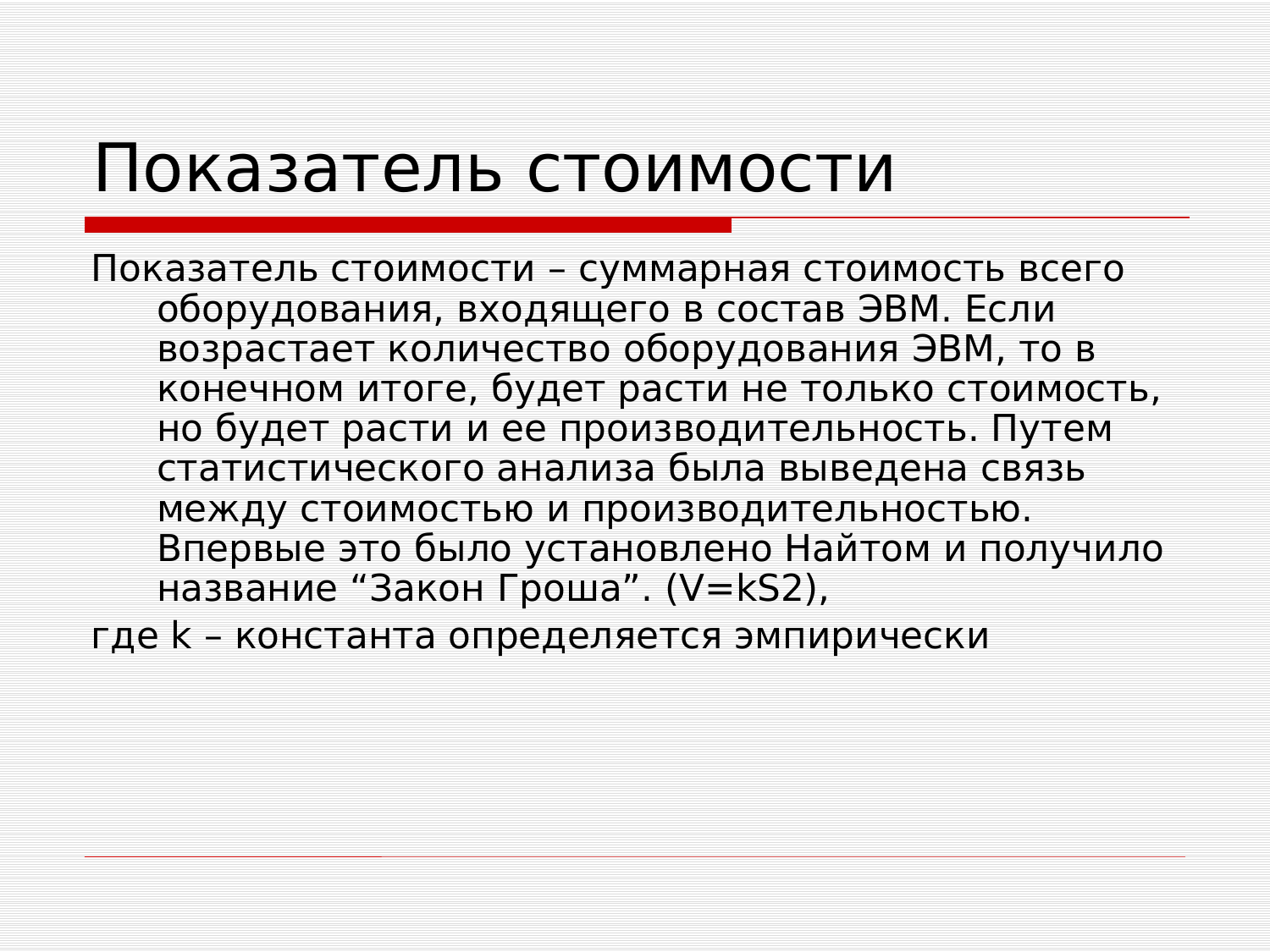

# Показатель стоимости
Показатель стоимости – суммарная стоимость всего оборудования, входящего в состав ЭВМ. Если возрастает количество оборудования ЭВМ, то в конечном итоге, будет расти не только стоимость, но будет расти и ее производительность. Путем статистического анализа была выведена связь между стоимостью и производительностью. Впервые это было установлено Найтом и получило название “Закон Гроша”. (V=kS2),
где k – константа определяется эмпирически